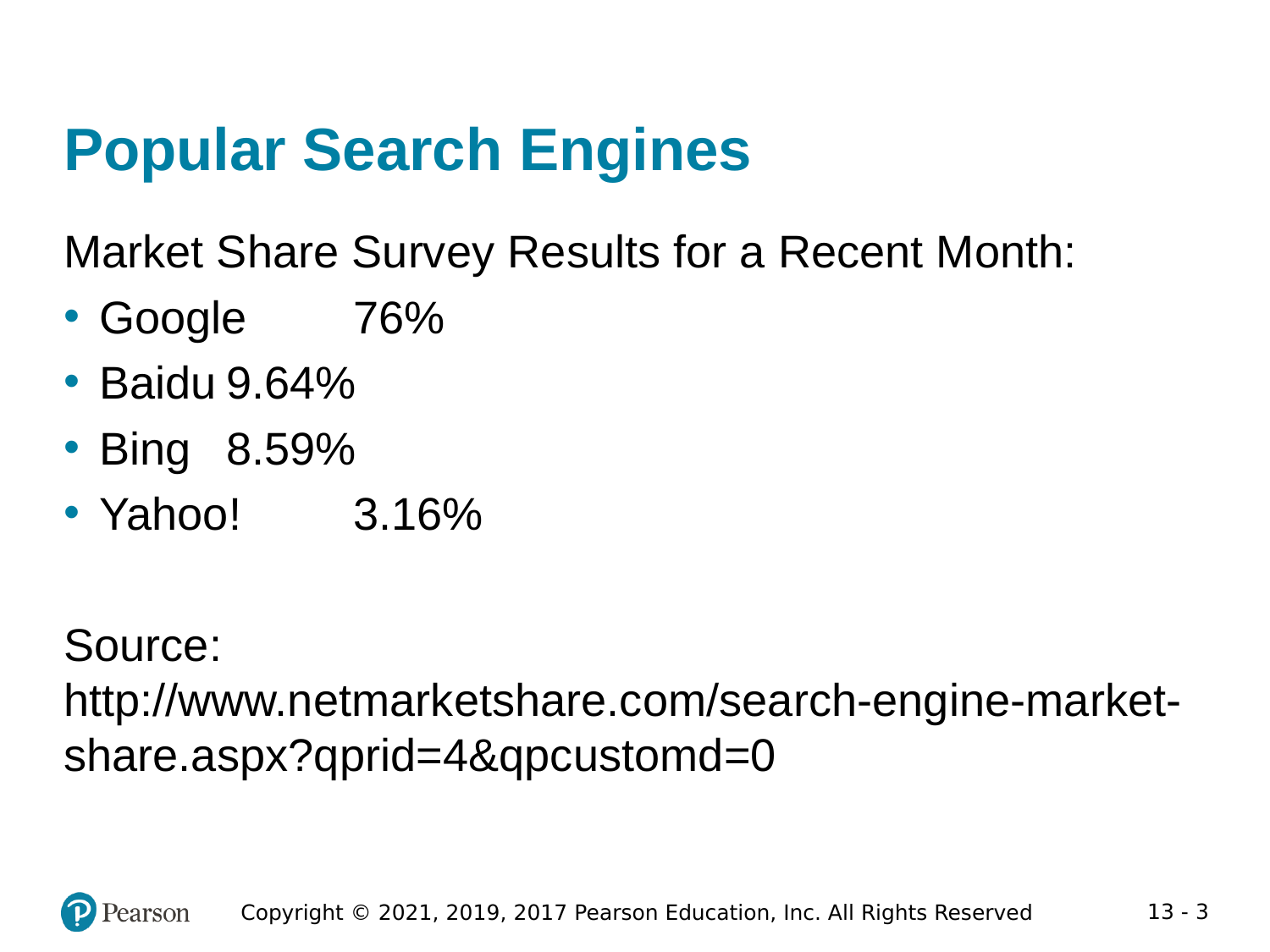

# Popular Search Engines
Market Share Survey Results for a Recent Month:
Google	76%
Baidu	9.64%
Bing	8.59%
Yahoo!	3.16%

Source:
http://www.netmarketshare.com/search-engine-market-share.aspx?qprid=4&qpcustomd=0